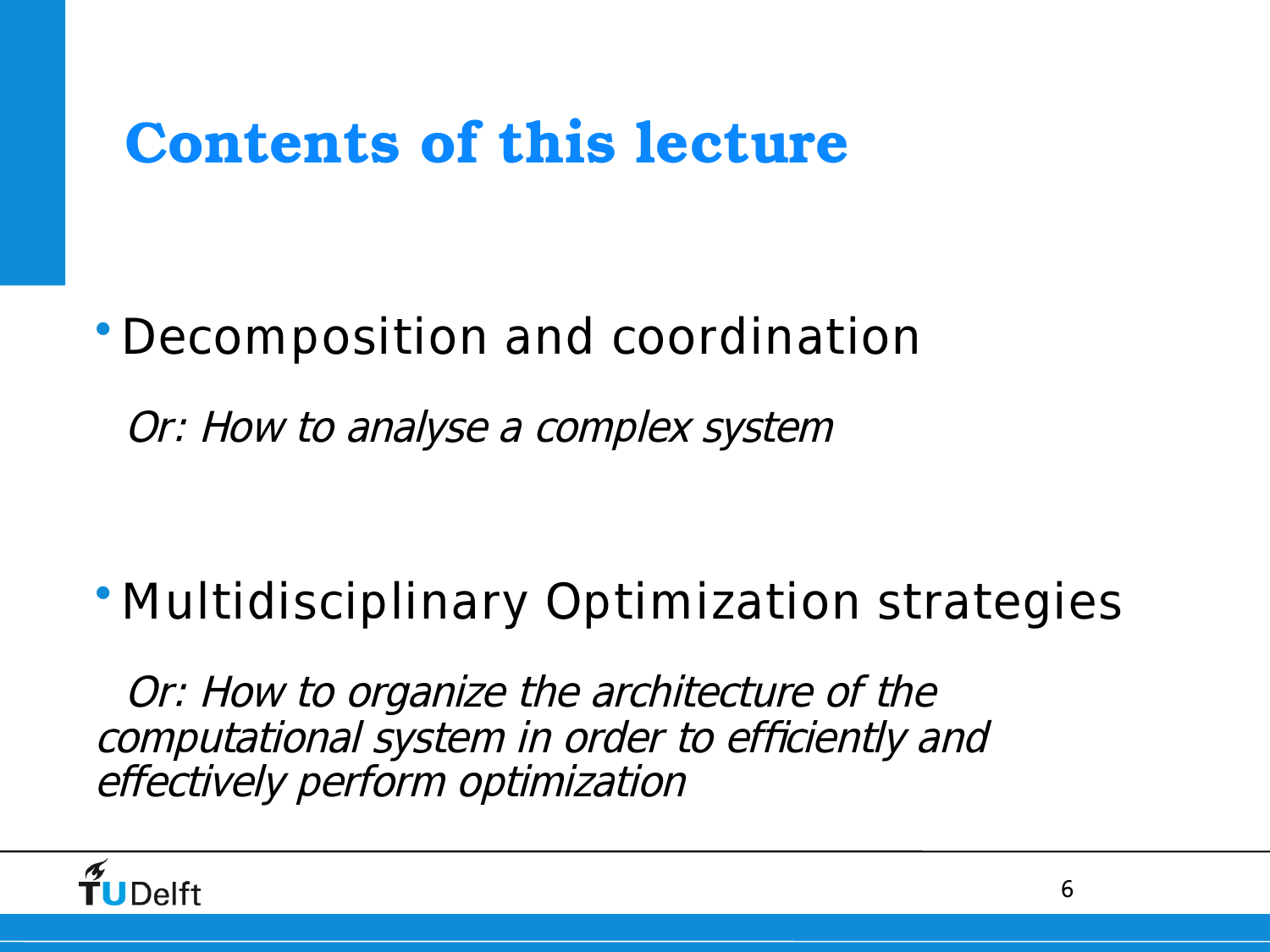

# Contents of this lecture

Decomposition and coordination
  Or: How to analyse a complex system

Multidisciplinary Optimization strategies

  Or: How to organize the architecture of the computational system in order to efficiently and effectively perform optimization